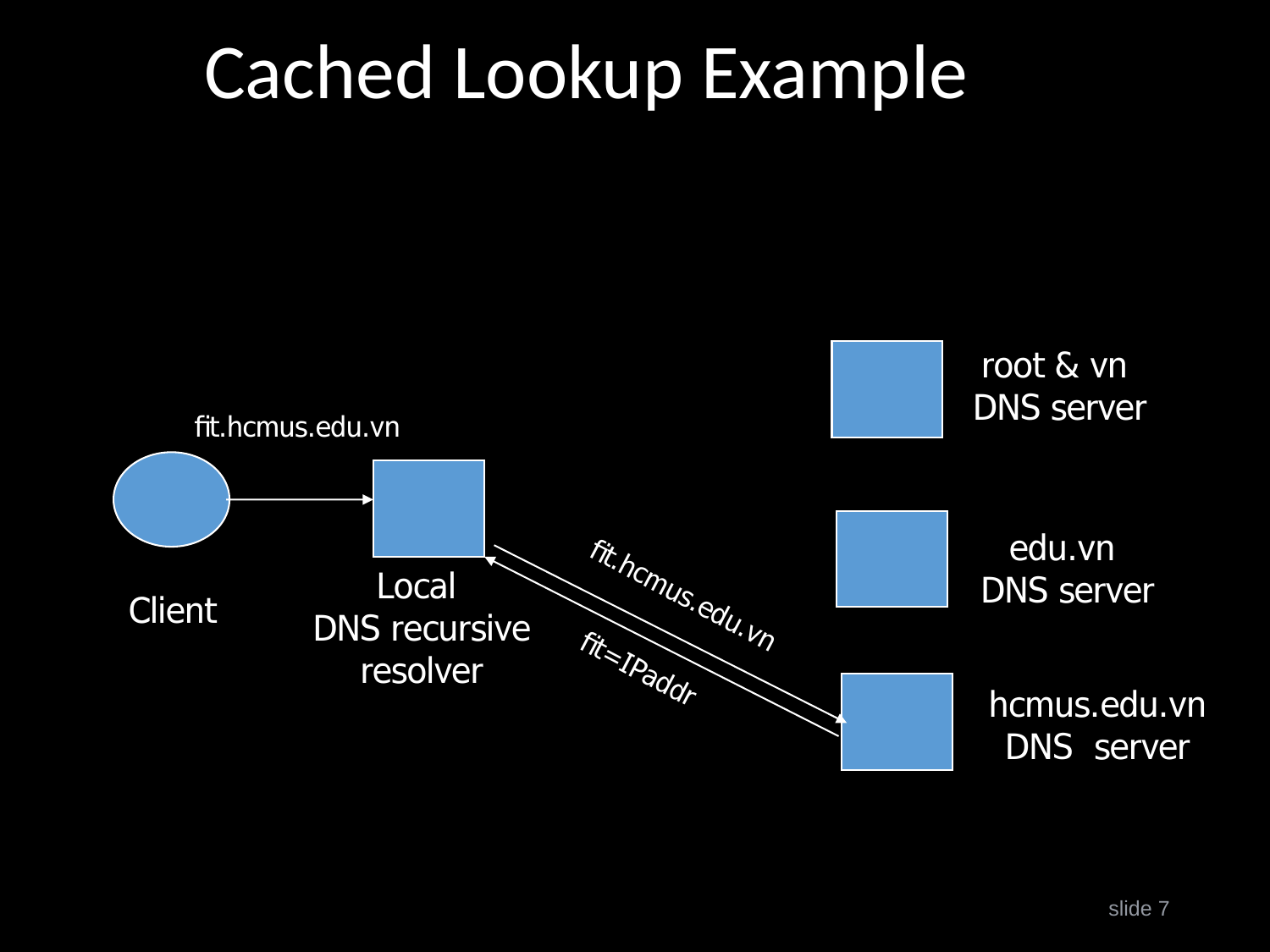

# Cached Lookup Example
root & vn
DNS server

fit.hcmus.edu.vn

edu.vn
DNS server

Local
DNS recursive
resolver

fit.hcmus.edu.vn
Client
fit=IPaddr

hcmus.edu.vn
DNS  server
slide 7